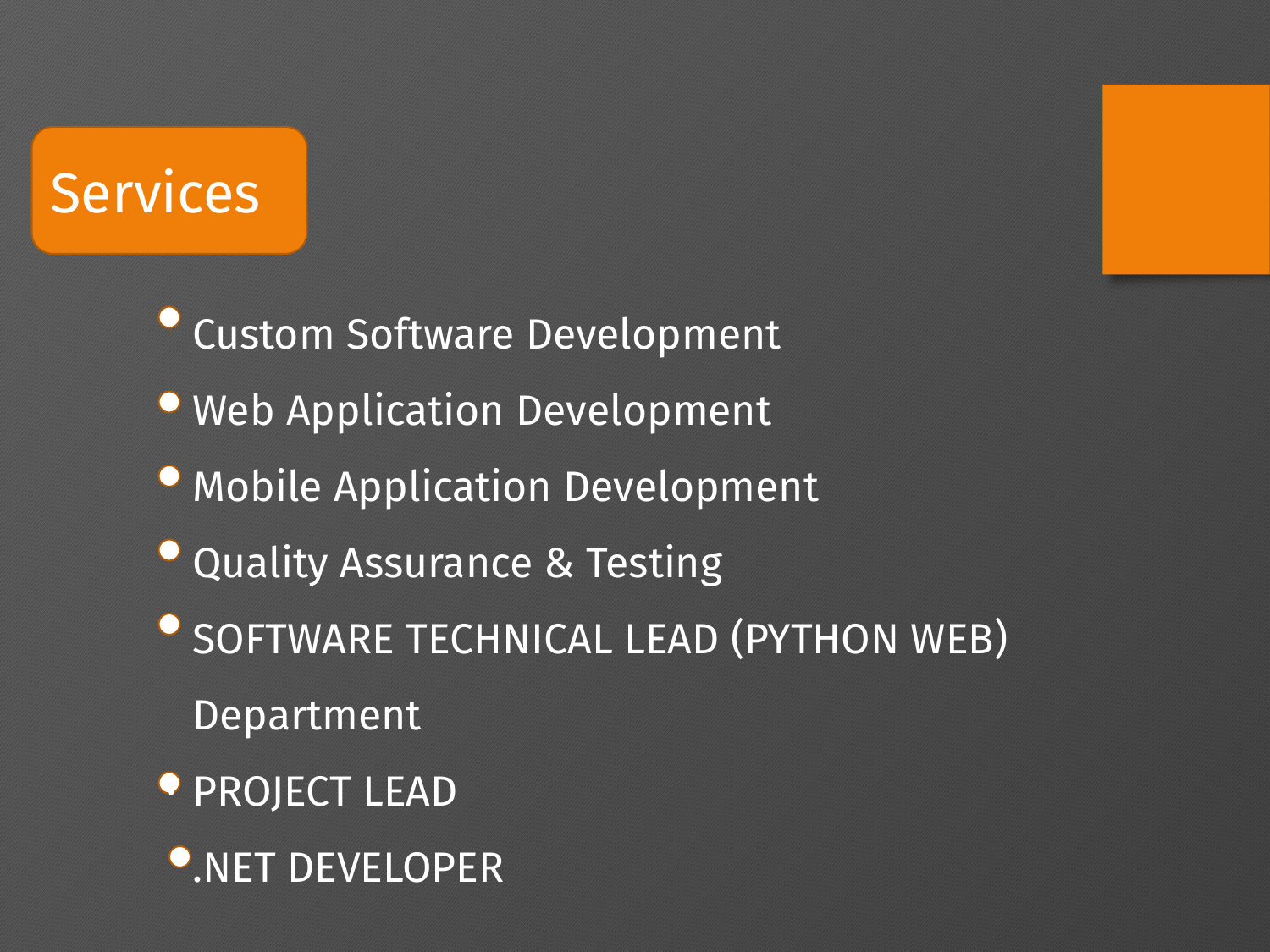

Services
Custom Software Development
Web Application Development
Mobile Application Development
Quality Assurance & Testing
SOFTWARE TECHNICAL LEAD (PYTHON WEB) Department
PROJECT LEAD
.NET DEVELOPER

v